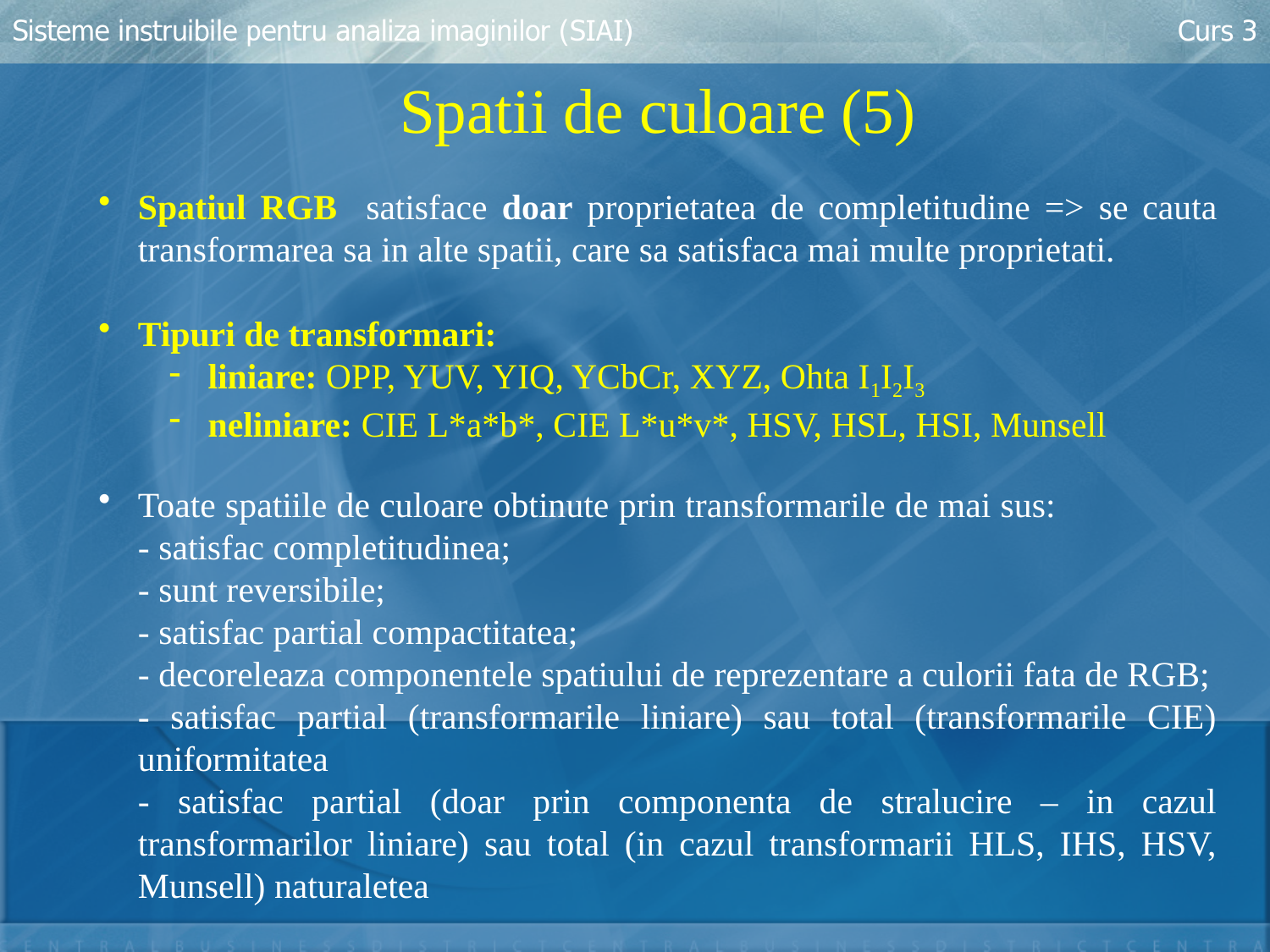

Sisteme instruibile pentru analiza imaginilor (SIAI)
Curs 3
Spatii de culoare (5)

Spatiul RGB  satisface doar proprietatea de completitudine => se cauta transformarea sa in alte spatii, care sa satisfaca mai multe proprietati.

Tipuri de transformari:
 liniare: OPP, YUV, YIQ, YCbCr, XYZ, Ohta I1I2I3
 neliniare: CIE L*a*b*, CIE L*u*v*, HSV, HSL, HSI, Munsell

Toate spatiile de culoare obtinute prin transformarile de mai sus:	       - satisfac completitudinea;
	- sunt reversibile;
	- satisfac partial compactitatea;
	- decoreleaza componentele spatiului de reprezentare a culorii fata de RGB;
	- satisfac partial (transformarile liniare) sau total (transformarile CIE) uniformitatea
	- satisfac partial (doar prin componenta de stralucire – in cazul transformarilor liniare) sau total (in cazul transformarii HLS, IHS, HSV, Munsell) naturaletea